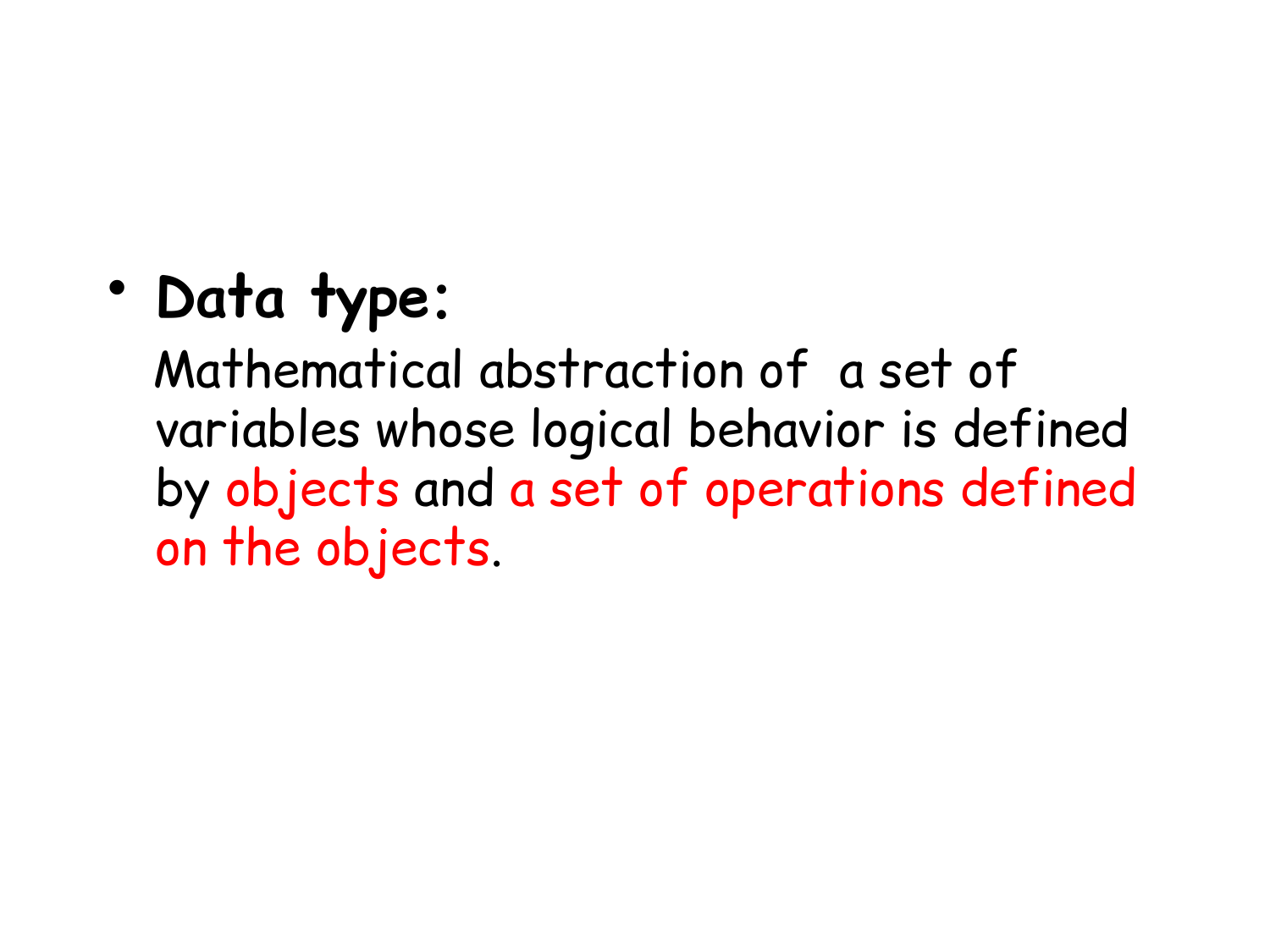

#
Data type:
   Mathematical abstraction of  a set of variables whose logical behavior is defined by objects and a set of operations defined on the objects.